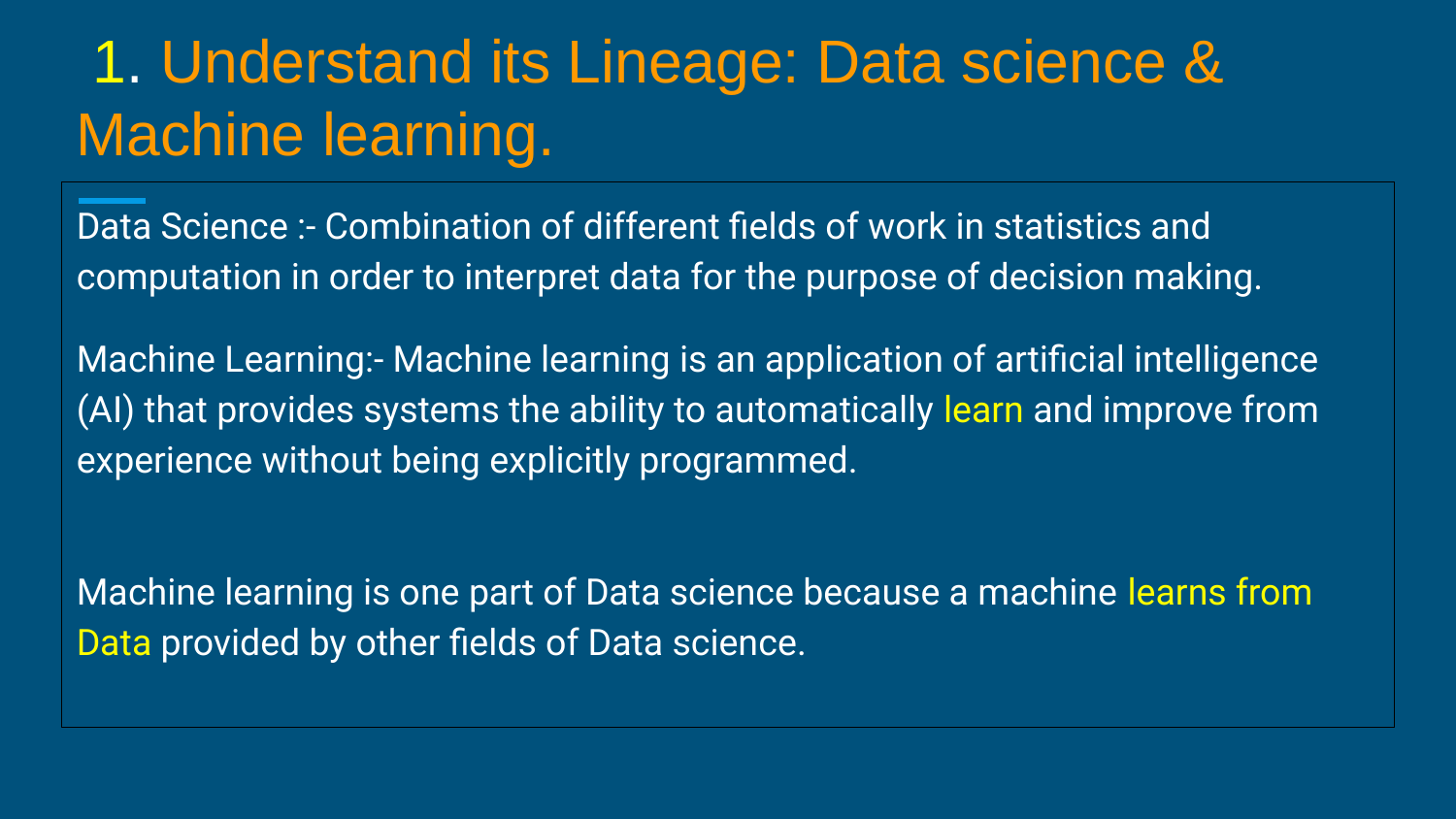

# 1. Understand its Lineage: Data science & Machine learning.
Data Science :- Combination of different fields of work in statistics and computation in order to interpret data for the purpose of decision making.
Machine Learning:- Machine learning is an application of artificial intelligence (AI) that provides systems the ability to automatically learn and improve from experience without being explicitly programmed.
Machine learning is one part of Data science because a machine learns from Data provided by other fields of Data science.